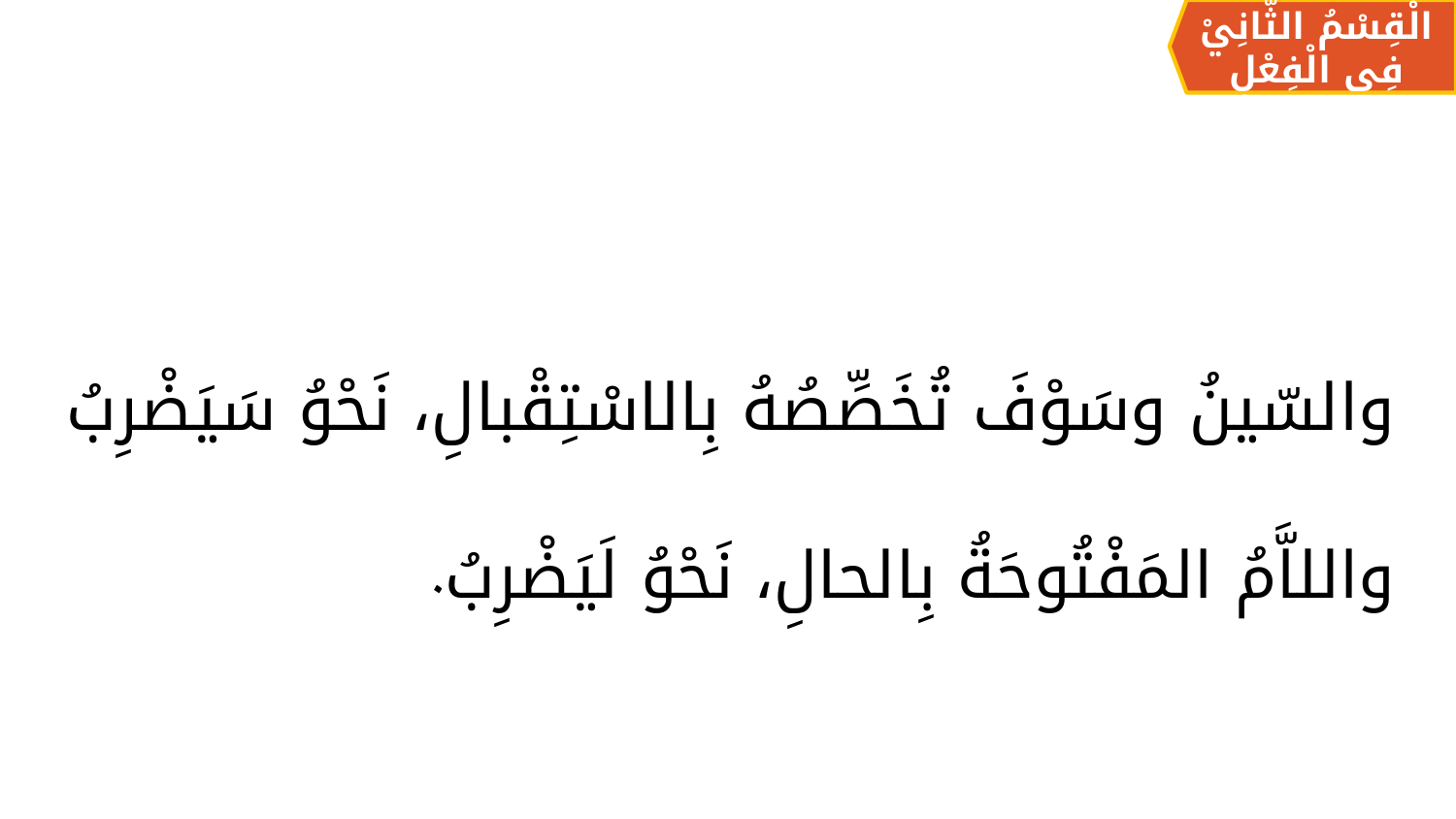

الْقِسْمُ الثَّانِيْ فِي الْفِعْلِ
والسّينُ وسَوْفَ تُخَصِّصُهُ بِالاسْتِقْبالِ، نَحْوُ سَيَضْرِبُ
واللاَّمُ المَفْتُوحَةُ بِالحالِ، نَحْوُ لَيَضْرِبُ.